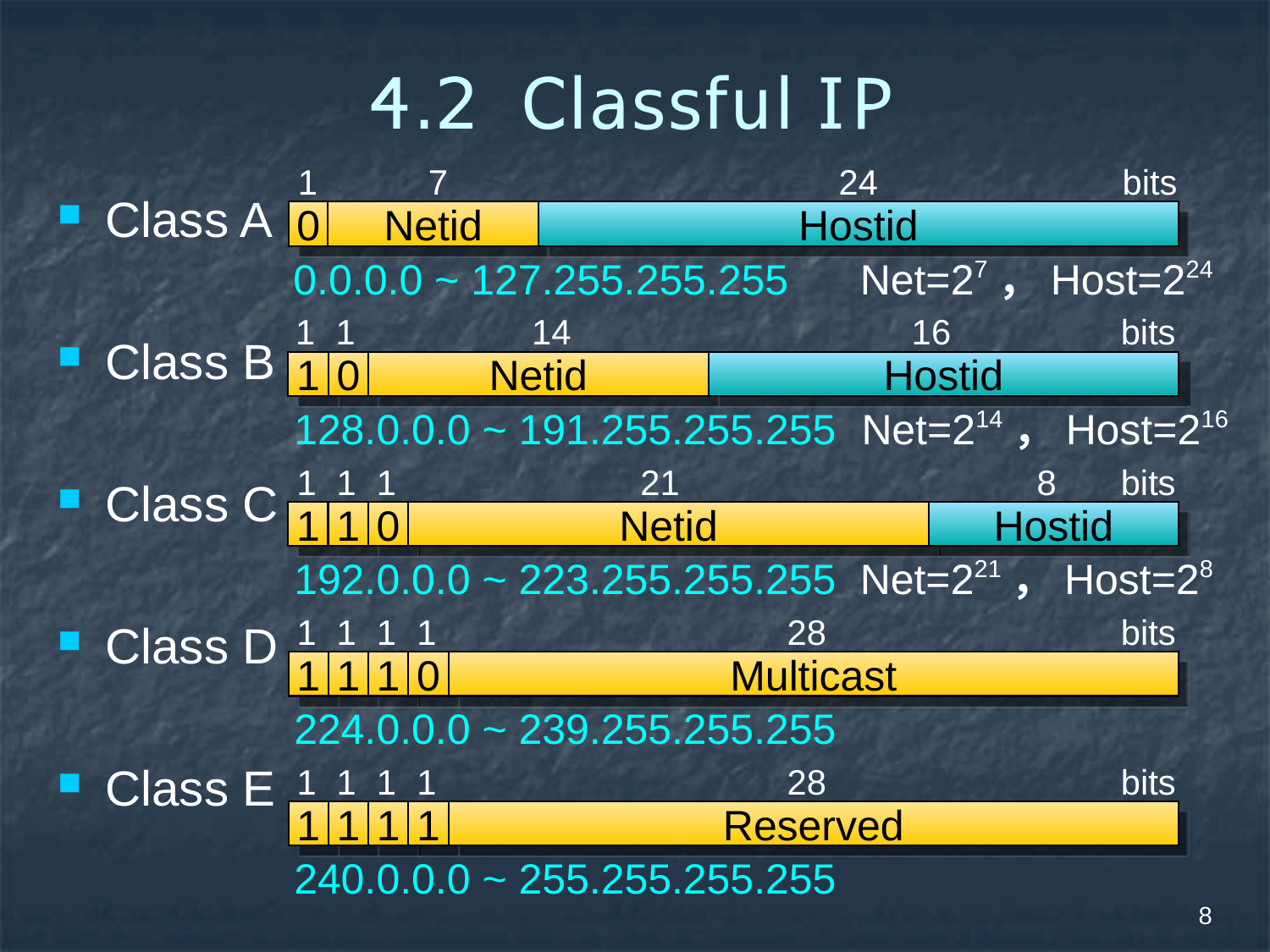

# 4.2  Classful IP
1
7
24
bits
0
Netid
Hostid
Class A

Class B

Class C

Class D

Class E
0.0.0.0 ~ 127.255.255.255
Net=27，Host=224
1
1
14
16
bits
1
0
Netid
Hostid
128.0.0.0 ~ 191.255.255.255
Net=214，Host=216
1
1
1
21
8
bits
1
1
0
Netid
Hostid
192.0.0.0 ~ 223.255.255.255
Net=221，Host=28
1
1
1
1
28
bits
1
1
1
0
Multicast
224.0.0.0 ~ 239.255.255.255
1
1
1
1
28
bits
1
1
1
1
Reserved
240.0.0.0 ~ 255.255.255.255
8